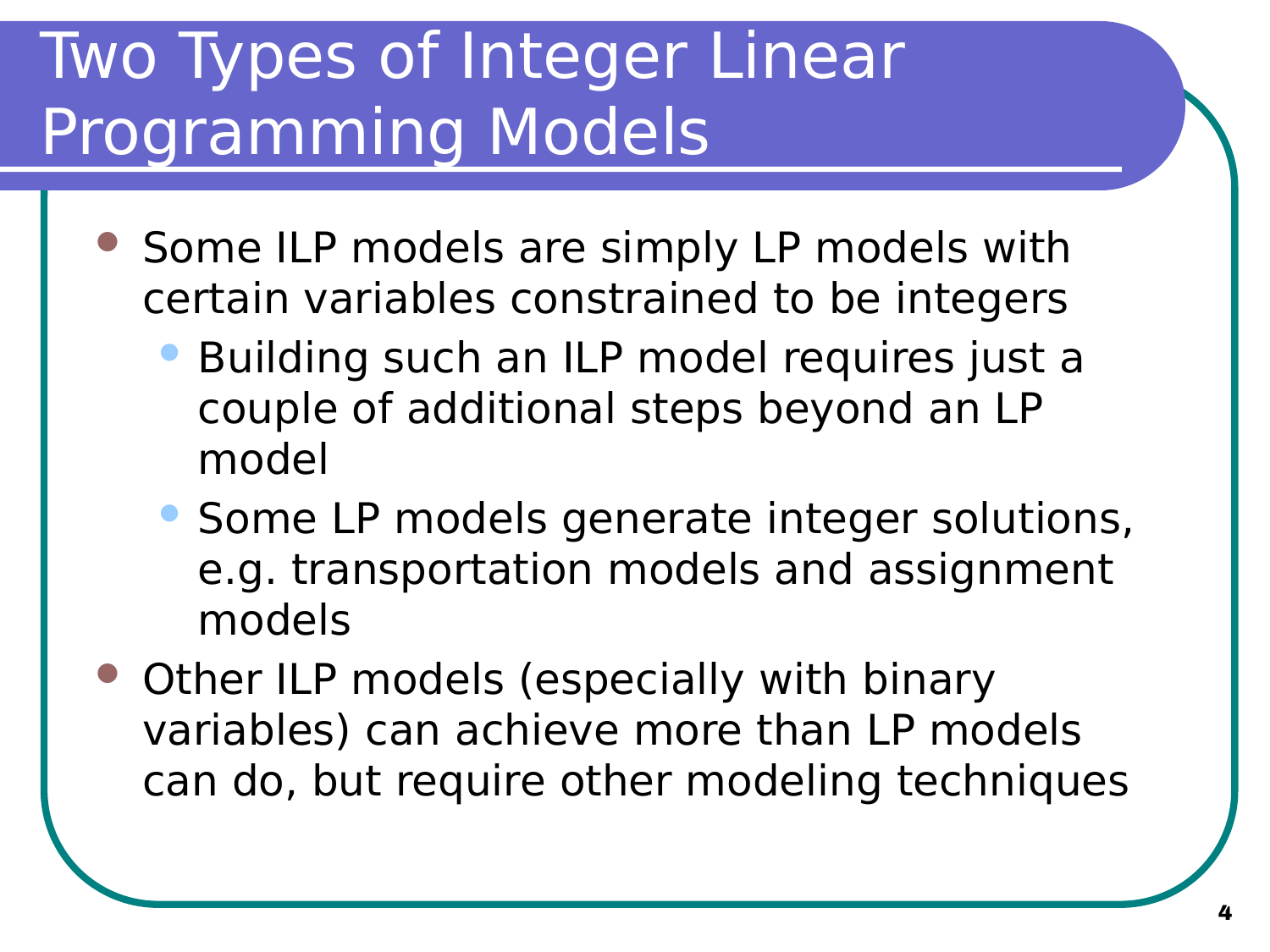

# Two Types of Integer Linear Programming Models
Some ILP models are simply LP models with certain variables constrained to be integers
Building such an ILP model requires just a couple of additional steps beyond an LP model
Some LP models generate integer solutions, e.g. transportation models and assignment models
Other ILP models (especially with binary variables) can achieve more than LP models can do, but require other modeling techniques
4